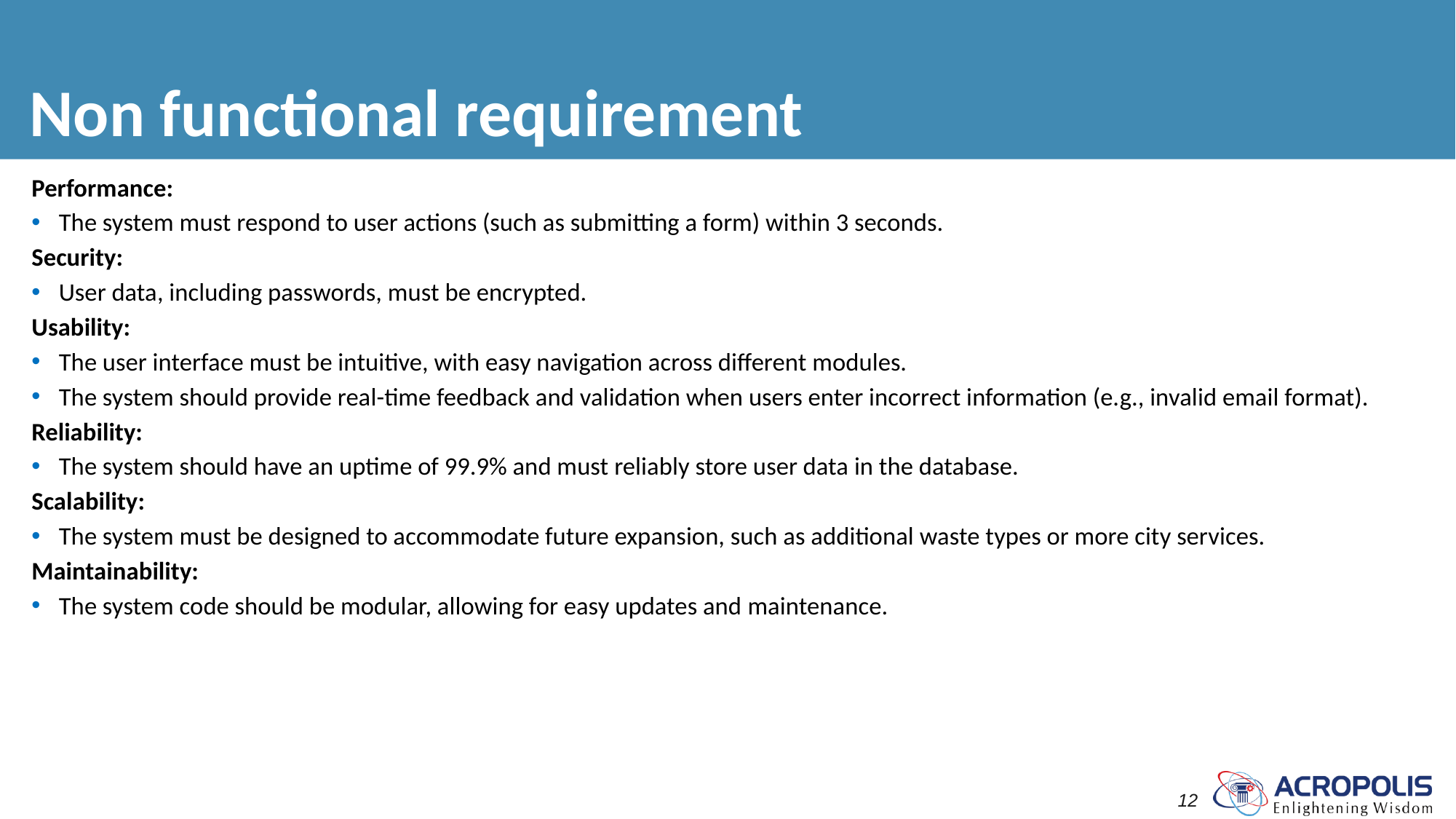

# Non functional requirement
Performance:
The system must respond to user actions (such as submitting a form) within 3 seconds.
Security:
User data, including passwords, must be encrypted.
Usability:
The user interface must be intuitive, with easy navigation across different modules.
The system should provide real-time feedback and validation when users enter incorrect information (e.g., invalid email format).
Reliability:
The system should have an uptime of 99.9% and must reliably store user data in the database.
Scalability:
The system must be designed to accommodate future expansion, such as additional waste types or more city services.
Maintainability:
The system code should be modular, allowing for easy updates and maintenance.

12